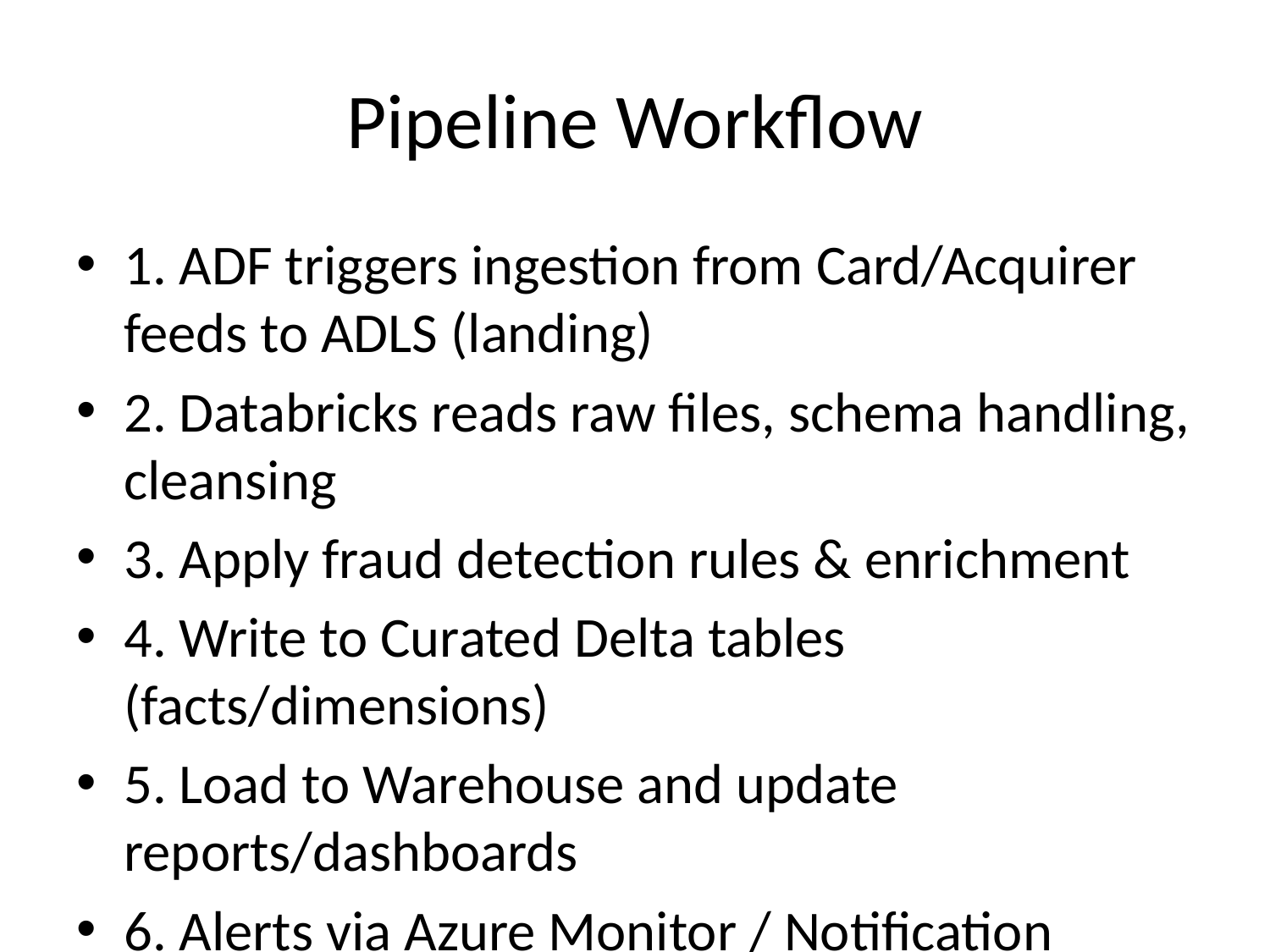

# Pipeline Workflow
1. ADF triggers ingestion from Card/Acquirer feeds to ADLS (landing)
2. Databricks reads raw files, schema handling, cleansing
3. Apply fraud detection rules & enrichment
4. Write to Curated Delta tables (facts/dimensions)
5. Load to Warehouse and update reports/dashboards
6. Alerts via Azure Monitor / Notification